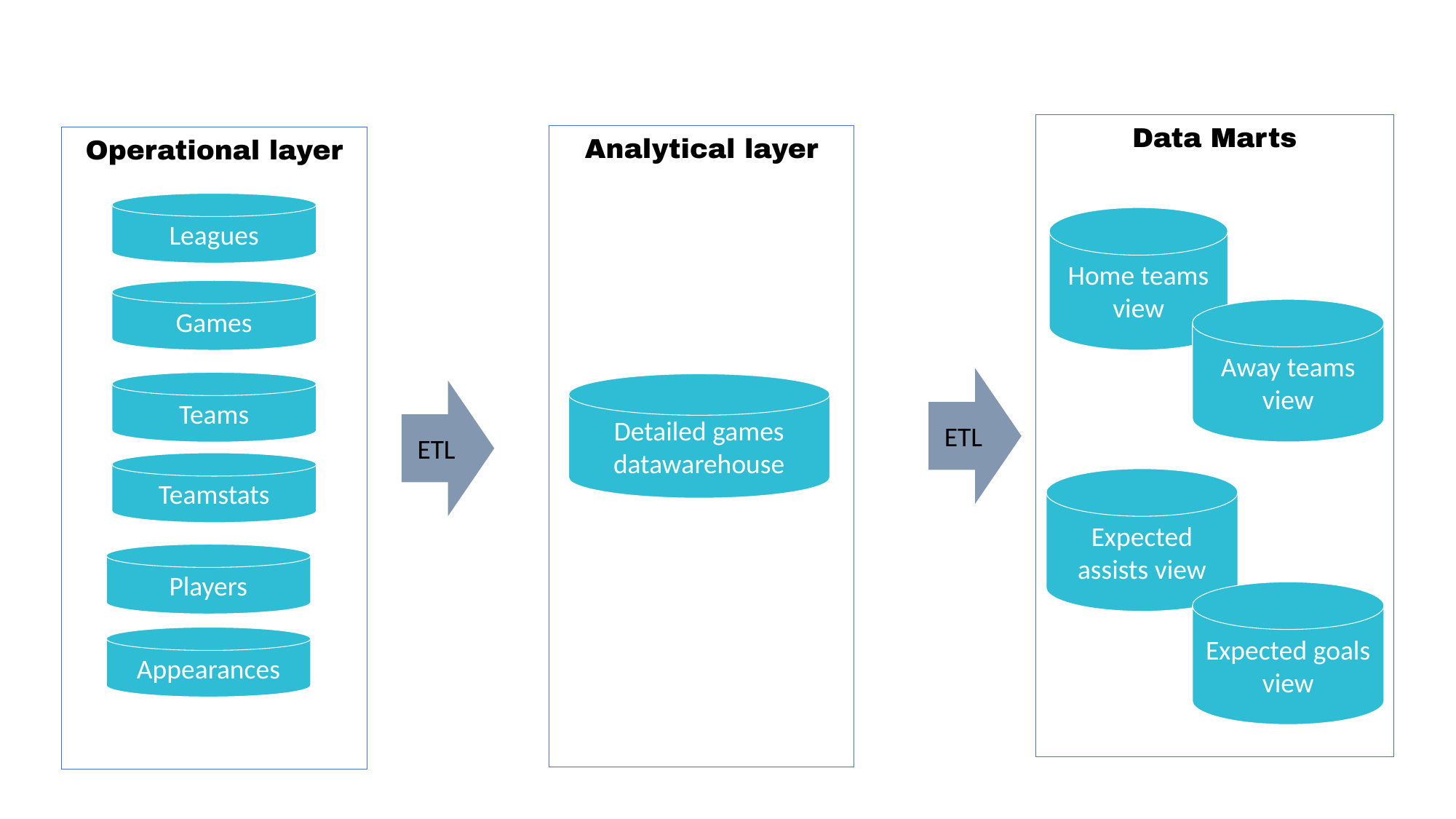

Data Marts
Analytical layer
Operational layer
Leagues
Home teams view
Games
Away teams view
ETL
Teams
Detailed games datawarehouse
ETL
Teamstats
Expected assists view
Players
Expected goals view
Appearances